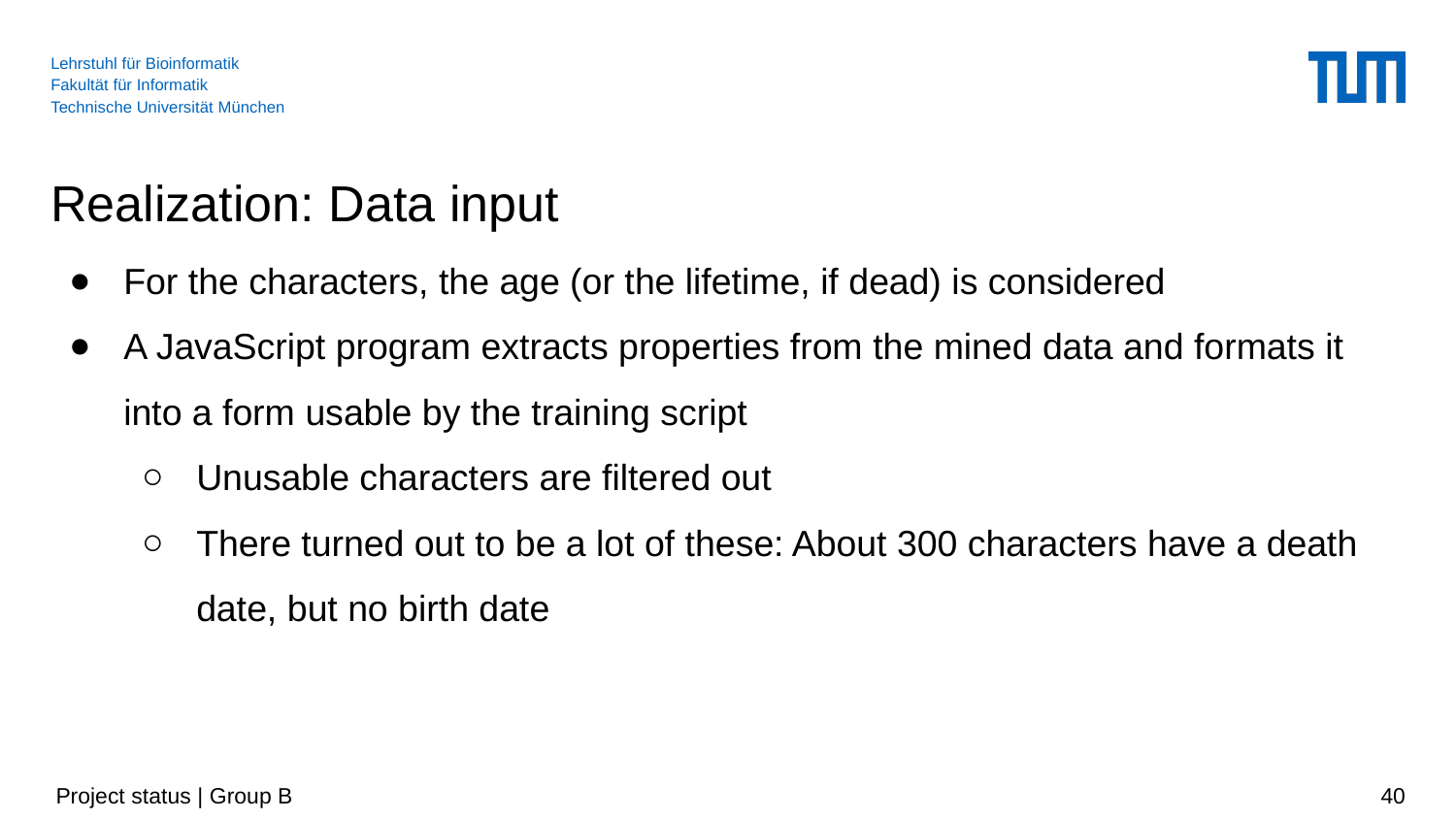

# Realization: Data input
For the characters, the age (or the lifetime, if dead) is considered
A JavaScript program extracts properties from the mined data and formats it into a form usable by the training script
Unusable characters are filtered out
There turned out to be a lot of these: About 300 characters have a death date, but no birth date
 Project status | Group B
40